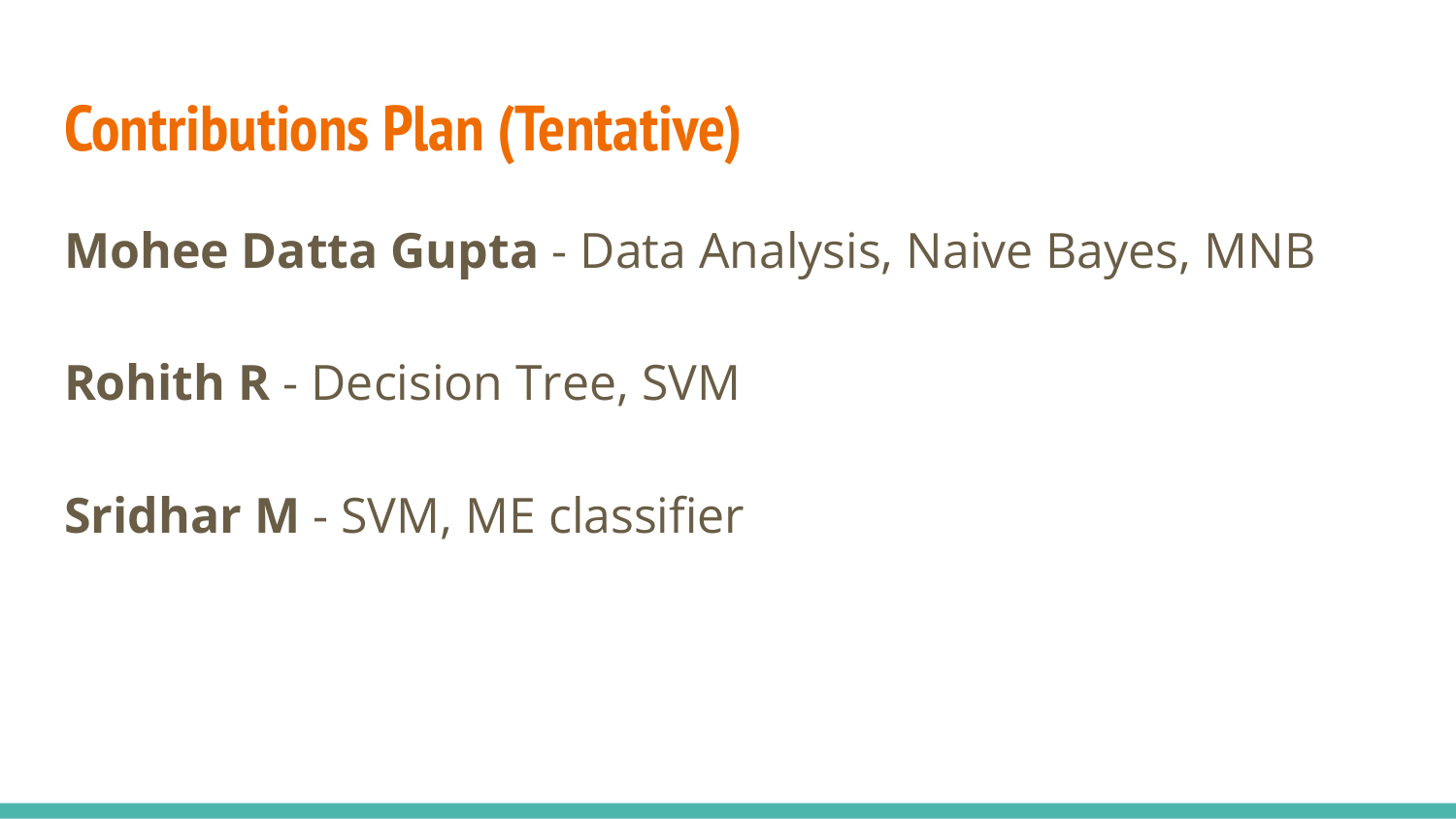

# Contributions Plan (Tentative)
Mohee Datta Gupta - Data Analysis, Naive Bayes, MNB

Rohith R - Decision Tree, SVM

Sridhar M - SVM, ME classifier